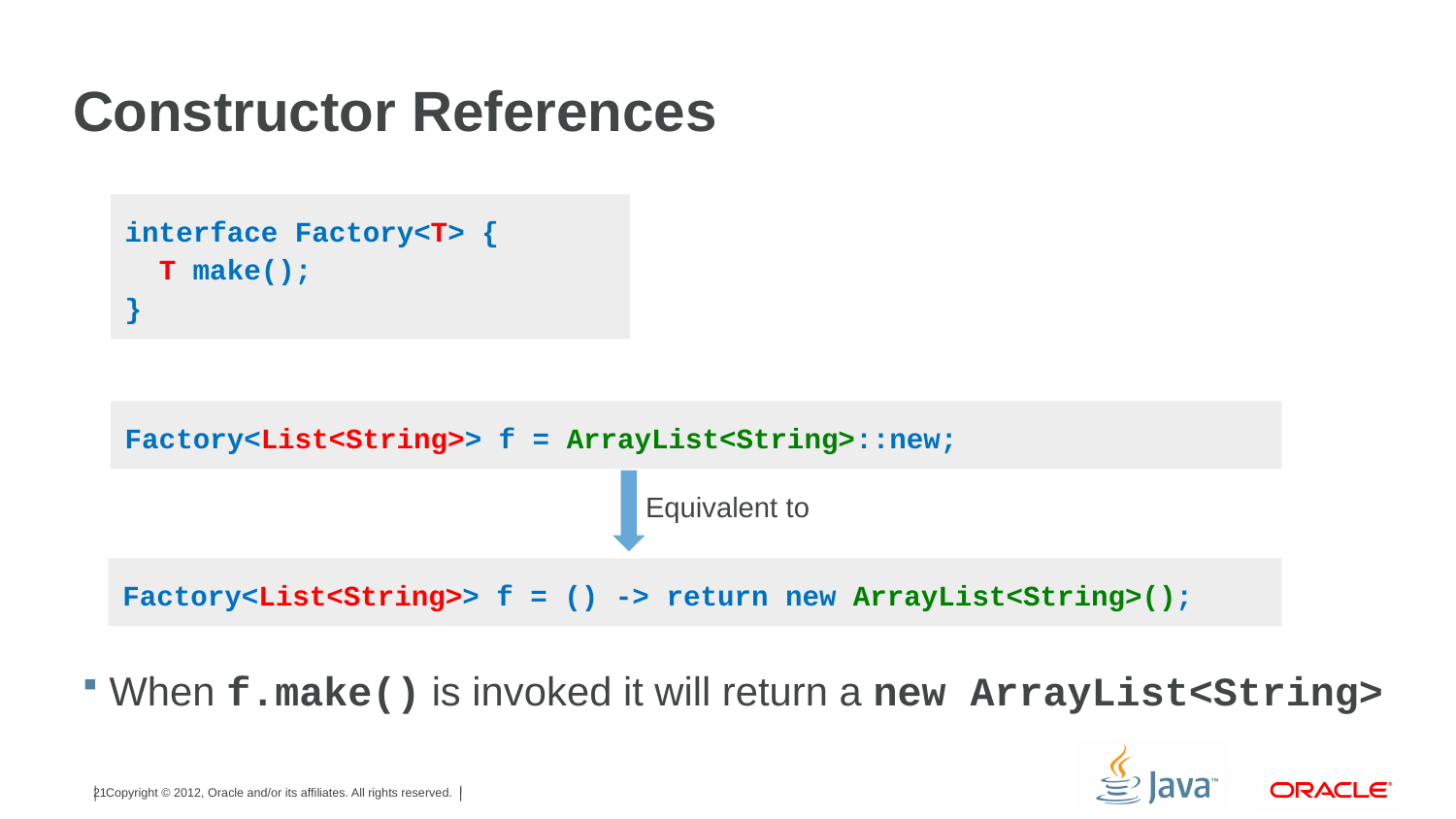

# Constructor References
interface Factory<T> {
  T make();
}
Factory<List<String>> f = ArrayList<String>::new;

Equivalent to
Factory<List<String>> f = () -> return new ArrayList<String>();
When f.make() is invoked it will return a new ArrayList<String>